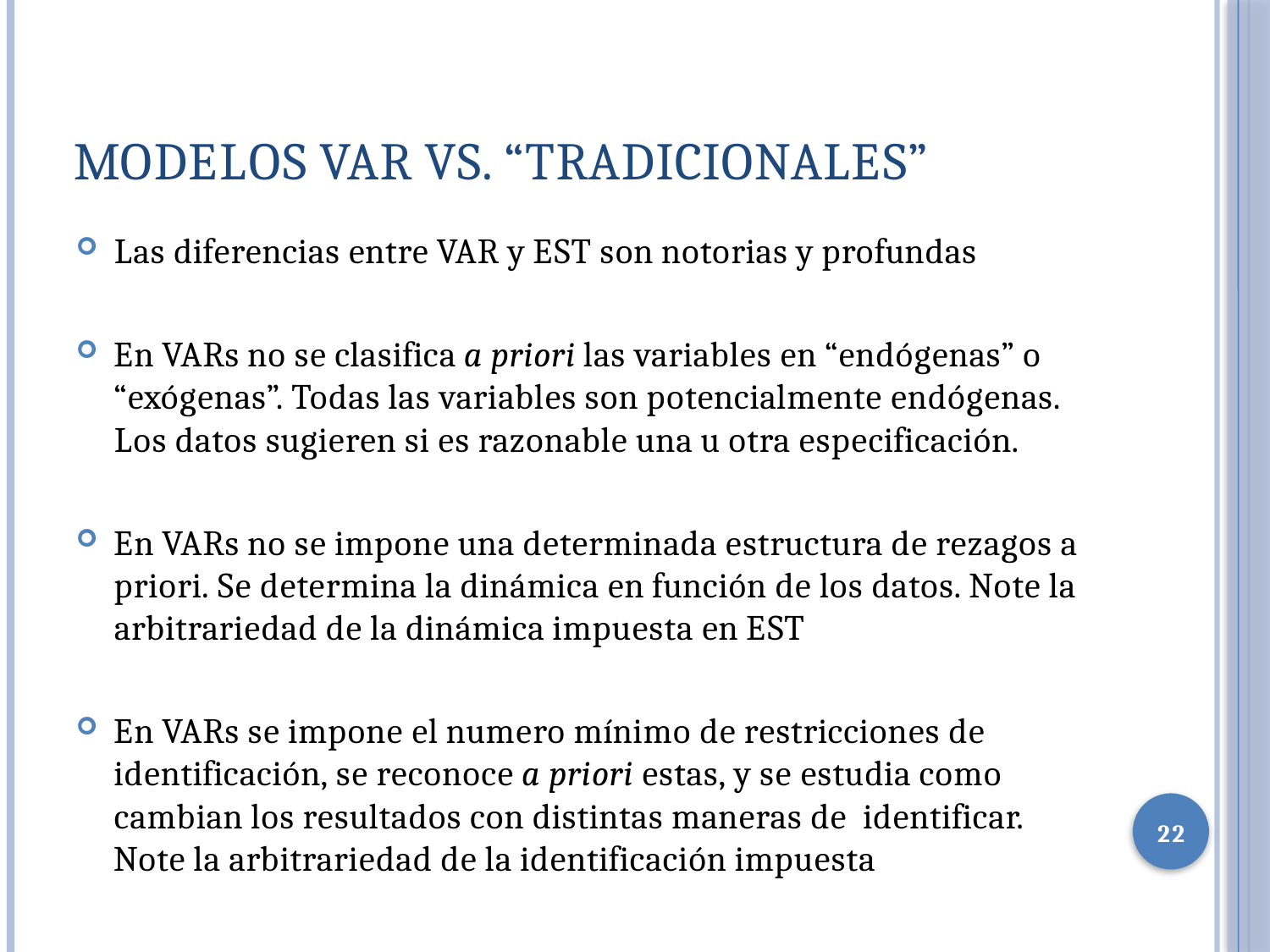

# Modelos VAR vs. “Tradicionales”
Las diferencias entre VAR y EST son notorias y profundas

En VARs no se clasifica a priori las variables en “endógenas” o “exógenas”. Todas las variables son potencialmente endógenas. Los datos sugieren si es razonable una u otra especificación.

En VARs no se impone una determinada estructura de rezagos a priori. Se determina la dinámica en función de los datos. Note la arbitrariedad de la dinámica impuesta en EST

En VARs se impone el numero mínimo de restricciones de identificación, se reconoce a priori estas, y se estudia como cambian los resultados con distintas maneras de  identificar. Note la arbitrariedad de la identificación impuesta

22